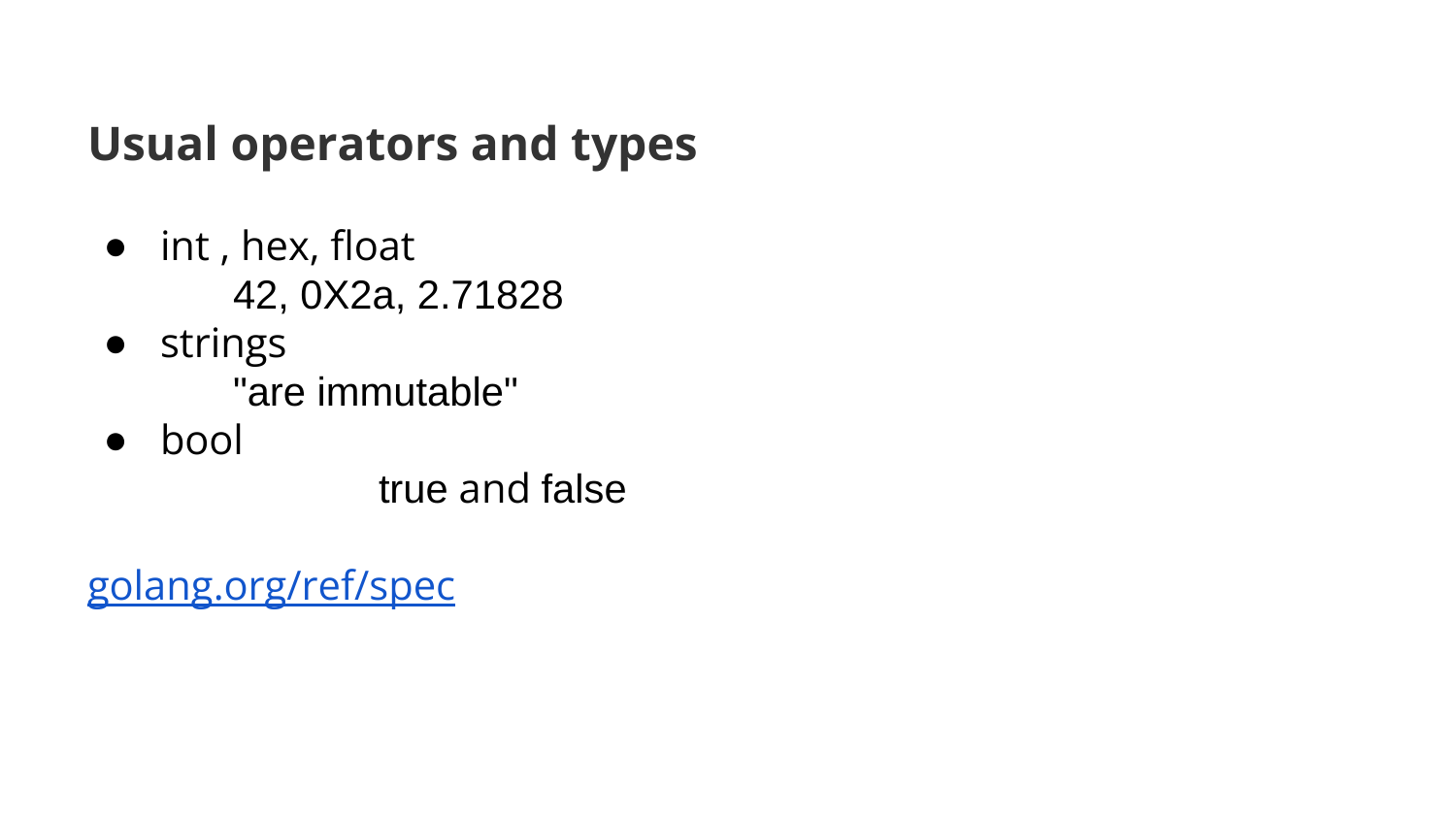

# Usual operators and types
int , hex, float
        	42, 0X2a, 2.71828
strings
       	"are immutable"
bool
        		true and false

golang.org/ref/spec